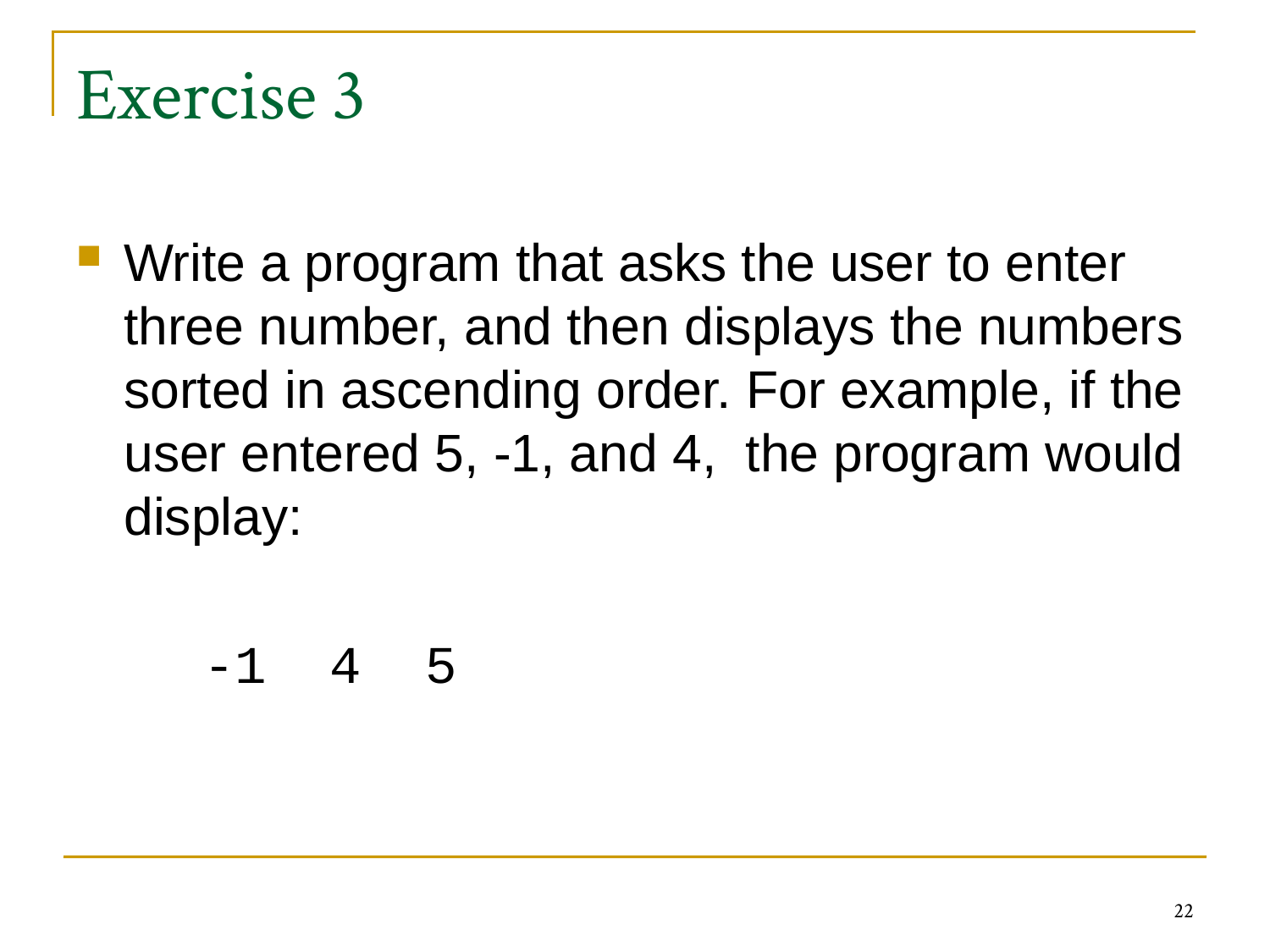

# Exercise 3
Write a program that asks the user to enter three number, and then displays the numbers sorted in ascending order. For example, if the user entered 5, -1, and 4,  the program would display:

	-1  4  5
22